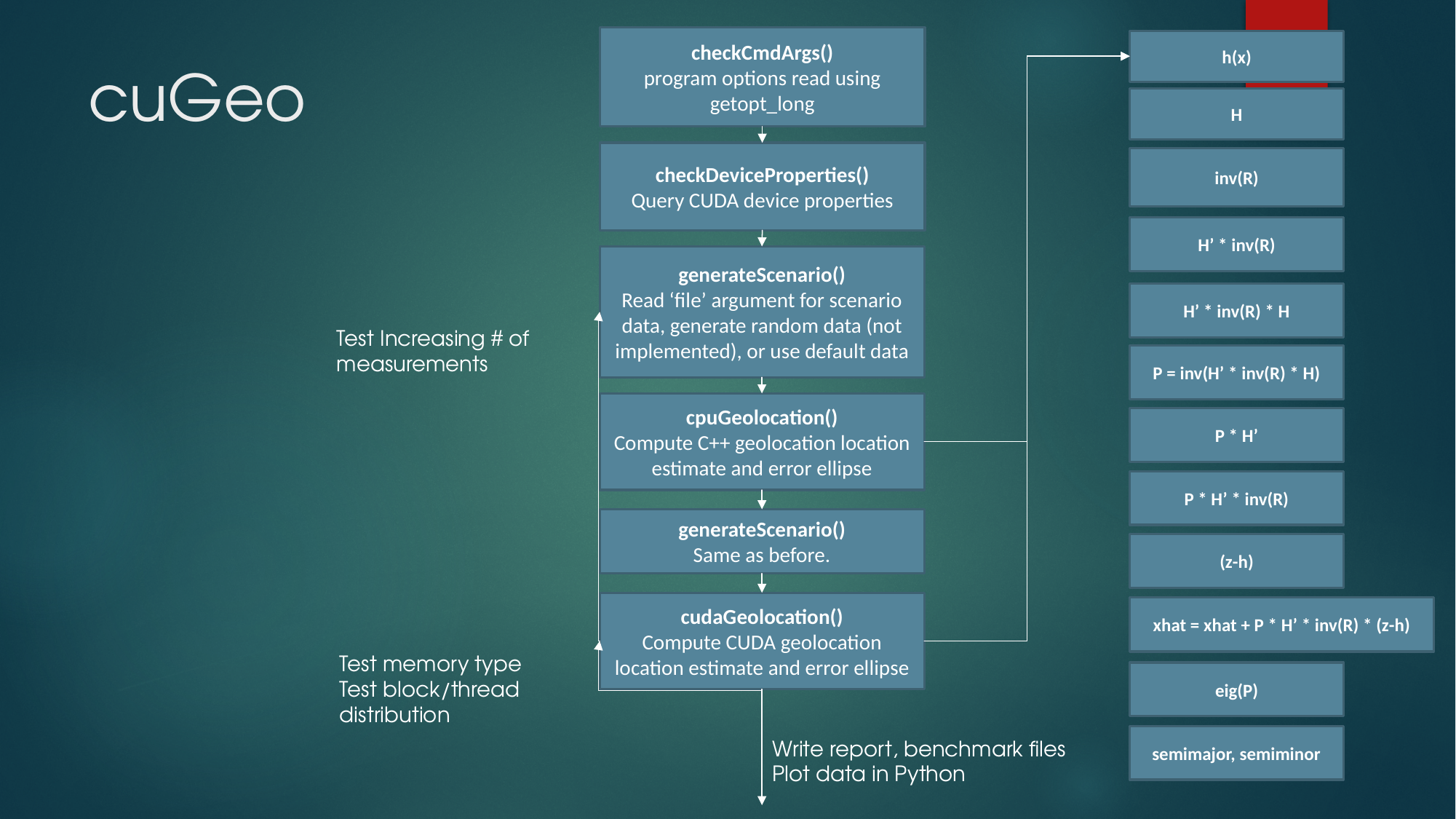

checkCmdArgs()
program options read using getopt_long
h(x)
cuGeo
H
checkDeviceProperties()
Query CUDA device properties
inv(R)
H’ * inv(R)
generateScenario()
Read ‘file’ argument for scenario data, generate random data (not implemented), or use default data
H’ * inv(R) * H
Test Increasing # of measurements
P = inv(H’ * inv(R) * H)
cpuGeolocation()
Compute C++ geolocation location estimate and error ellipse
P * H’
P * H’ * inv(R)
generateScenario()
Same as before.
(z-h)
cudaGeolocation()
Compute CUDA geolocation location estimate and error ellipse
xhat = xhat + P * H’ * inv(R) * (z-h)
Test memory type
Test block/thread distribution
eig(P)
semimajor, semiminor
Write report, benchmark files
Plot data in Python